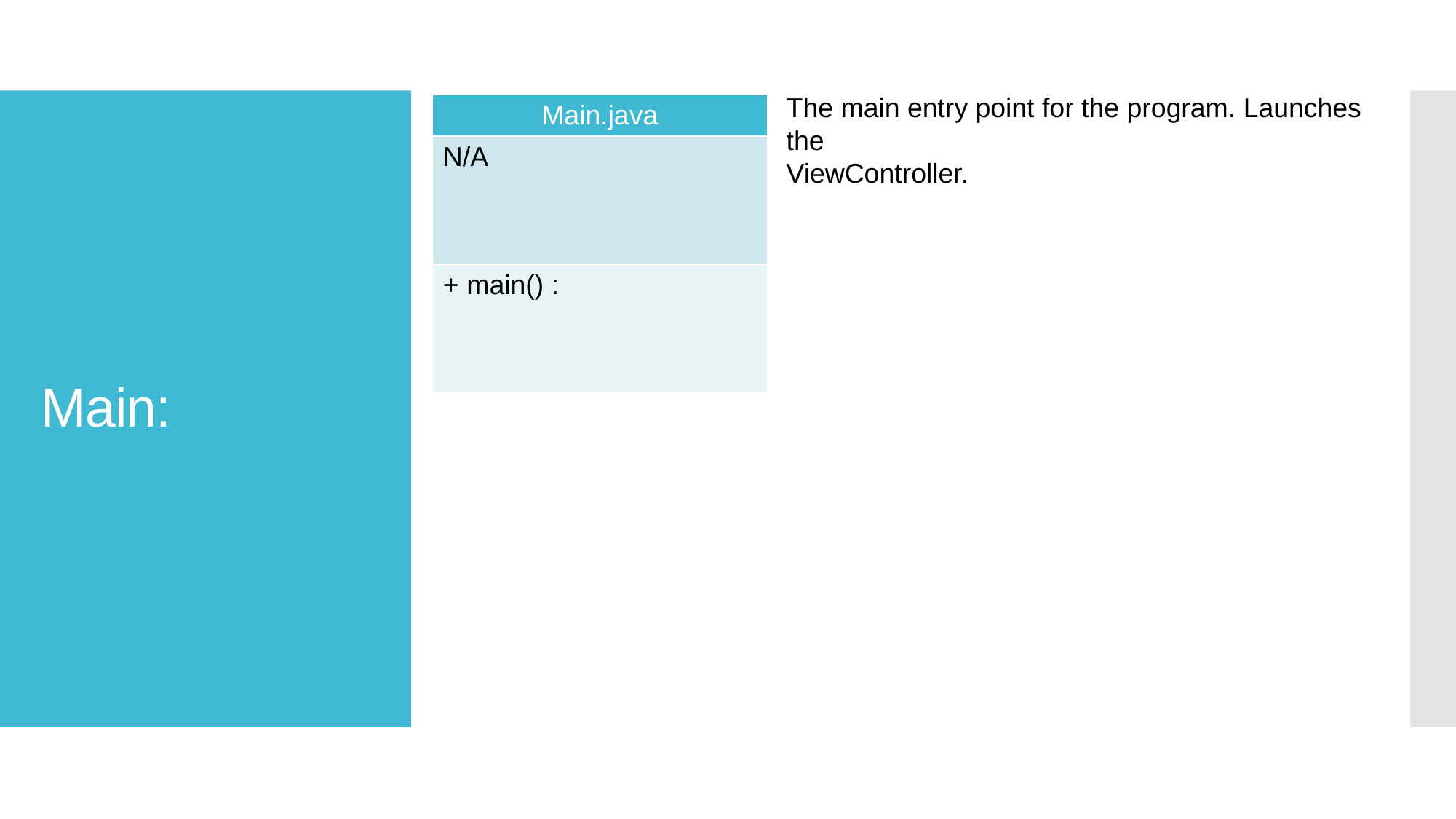

The main entry point for the program. Launches the
ViewController.
| Main.java |
| --- |
| N/A |
| + main() : |
# Main: